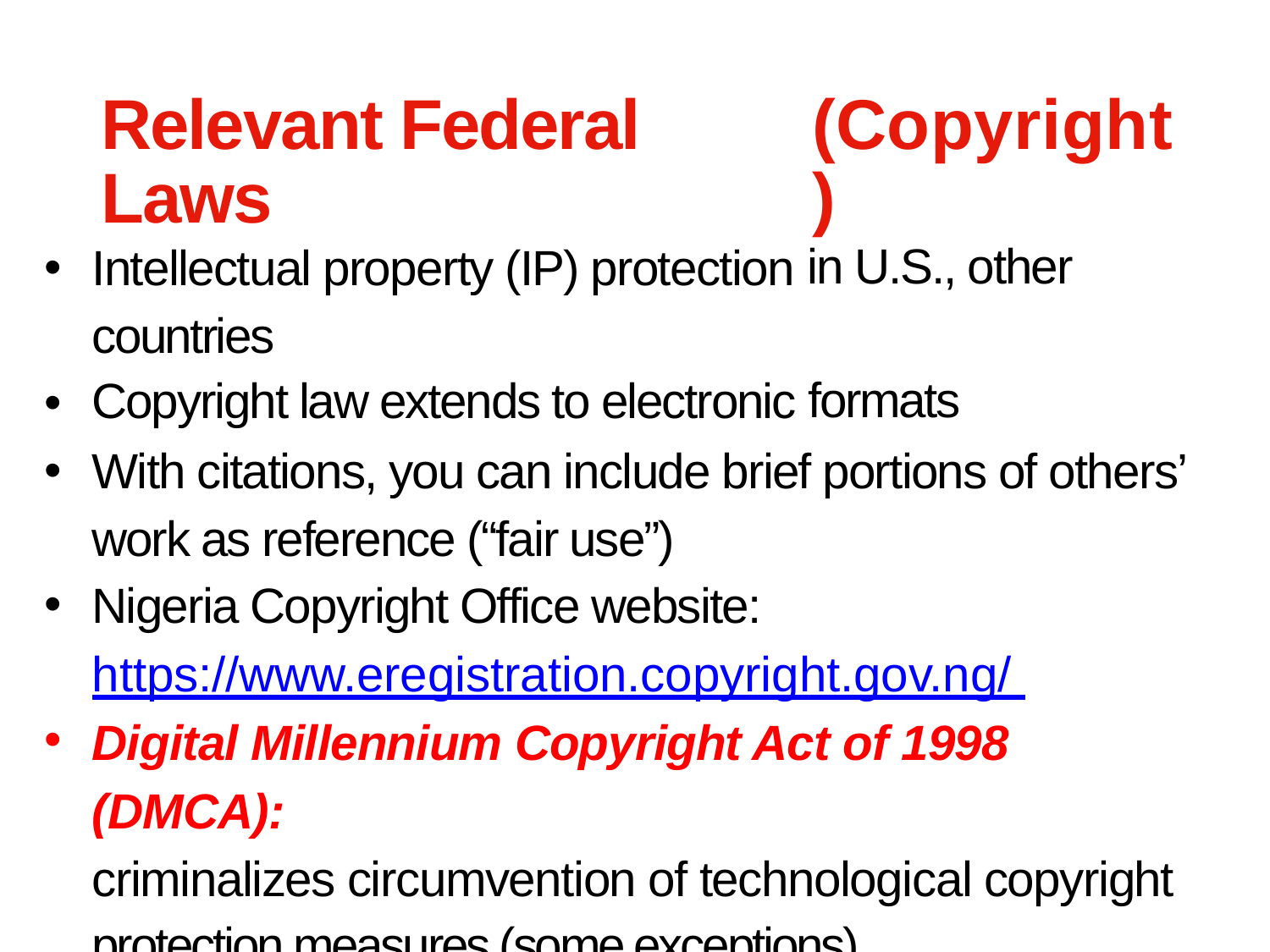

Relevant Federal Laws
(Copyright)
•
Intellectual property (IP) protection
countries
Copyright law extends to electronic
in U.S., other
•
•
formats
With citations, you can include brief portions of others’
work as reference (“fair use”)
Nigeria Copyright Office website:
https://www.eregistration.copyright.gov.ng/
Digital Millennium Copyright Act of 1998 (DMCA):
criminalizes circumvention of technological copyright
protection measures (some exceptions)
9
•
•